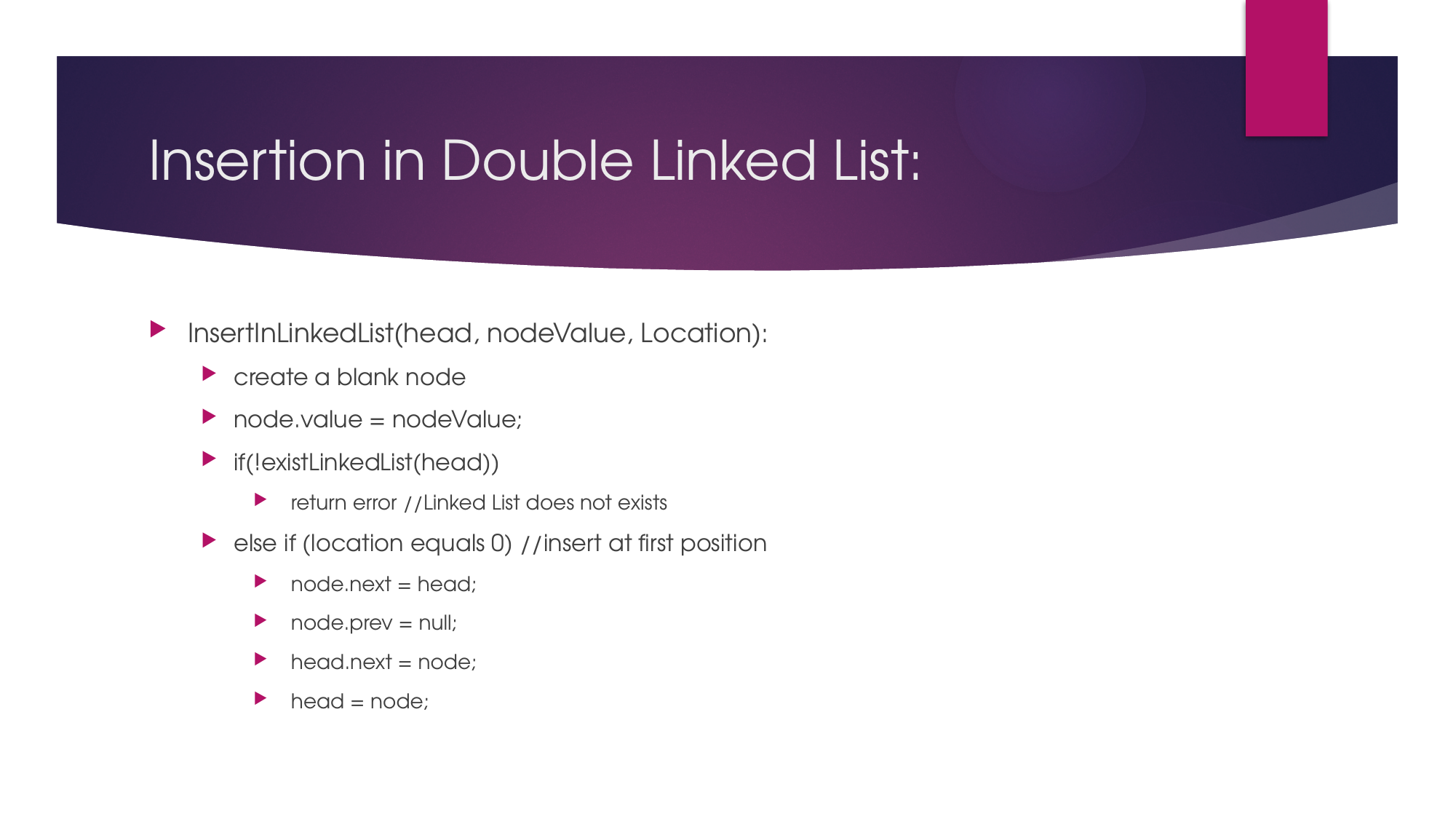

# Insertion in Double Linked List:
InsertInLinkedList(head, nodeValue, Location):
create a blank node
node.value = nodeValue;
if(!existLinkedList(head))
  return error //Linked List does not exists
else if (location equals 0) //insert at first position
  node.next = head;
  node.prev = null;
  head.next = node;
  head = node;